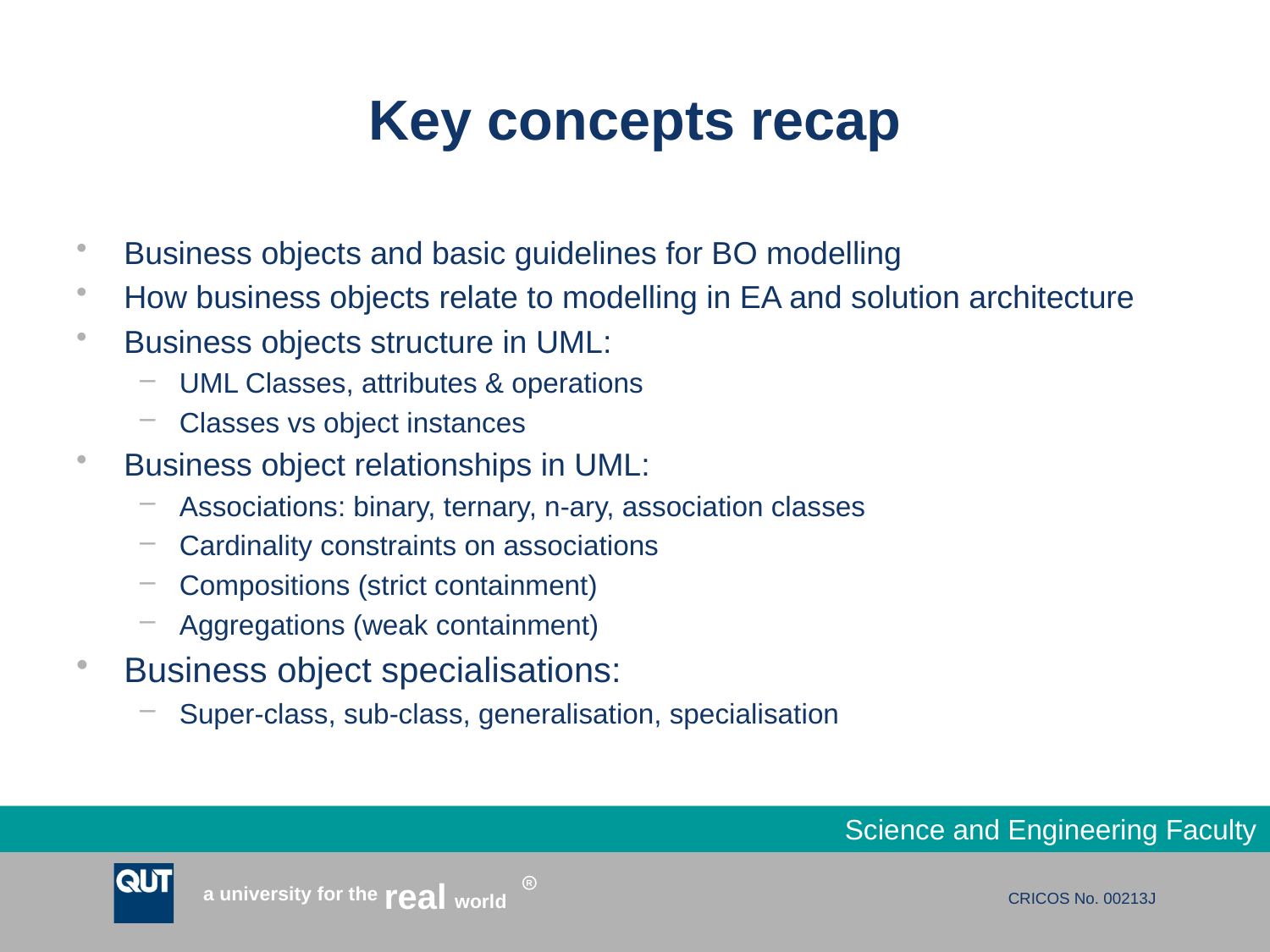

# Key concepts recap
Business objects and basic guidelines for BO modelling
How business objects relate to modelling in EA and solution architecture
Business objects structure in UML:
UML Classes, attributes & operations
Classes vs object instances
Business object relationships in UML:
Associations: binary, ternary, n-ary, association classes
Cardinality constraints on associations
Compositions (strict containment)
Aggregations (weak containment)
Business object specialisations:
Super-class, sub-class, generalisation, specialisation